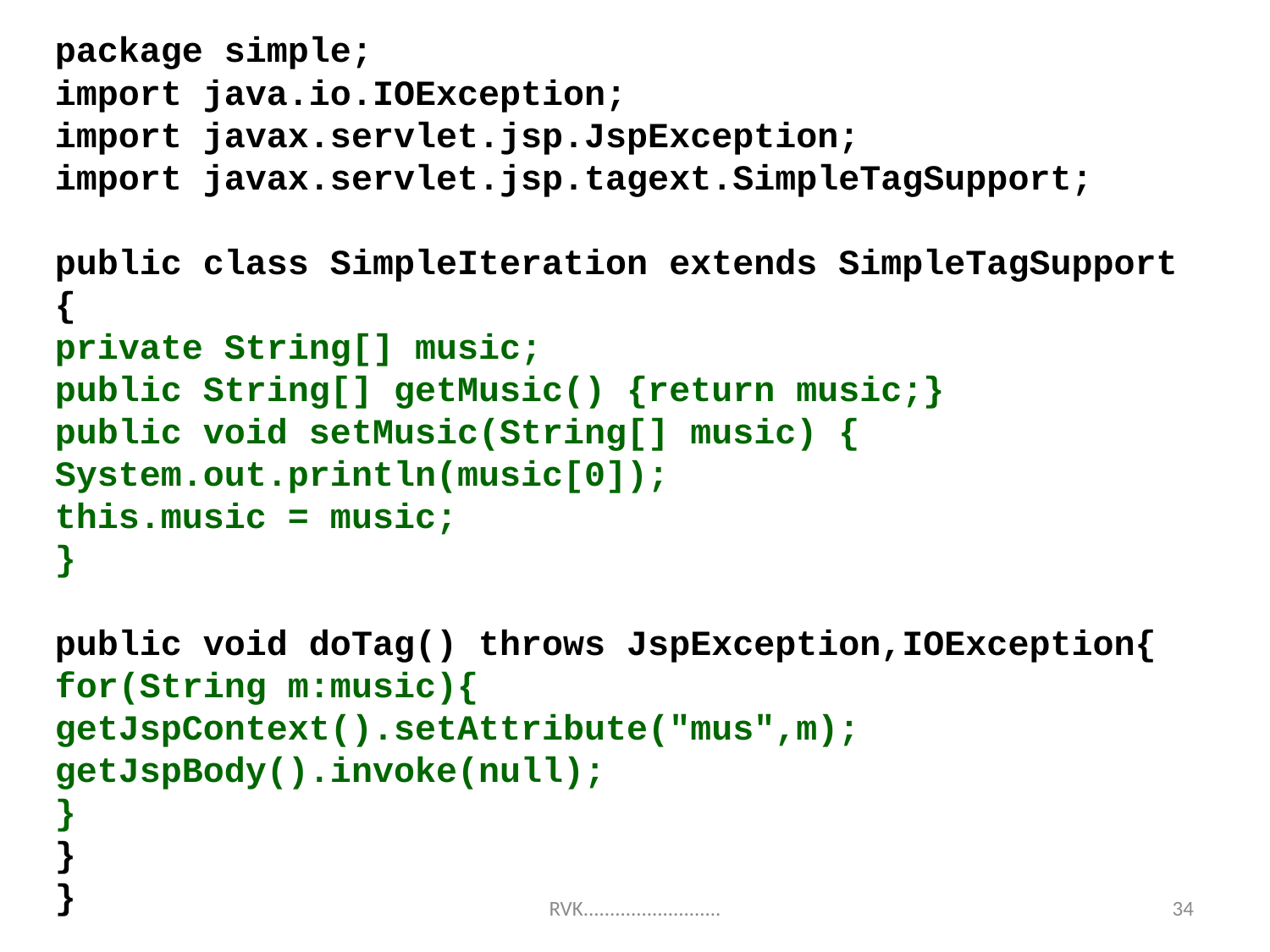

package simple;
import java.io.IOException;
import javax.servlet.jsp.JspException;
import javax.servlet.jsp.tagext.SimpleTagSupport;

public class SimpleIteration extends SimpleTagSupport {
private String[] music;
public String[] getMusic() {return music;}
public void setMusic(String[] music) {
System.out.println(music[0]);
this.music = music;
}

public void doTag() throws JspException,IOException{
for(String m:music){
getJspContext().setAttribute("mus",m);
getJspBody().invoke(null);
}
}
}
34
RVK..........................